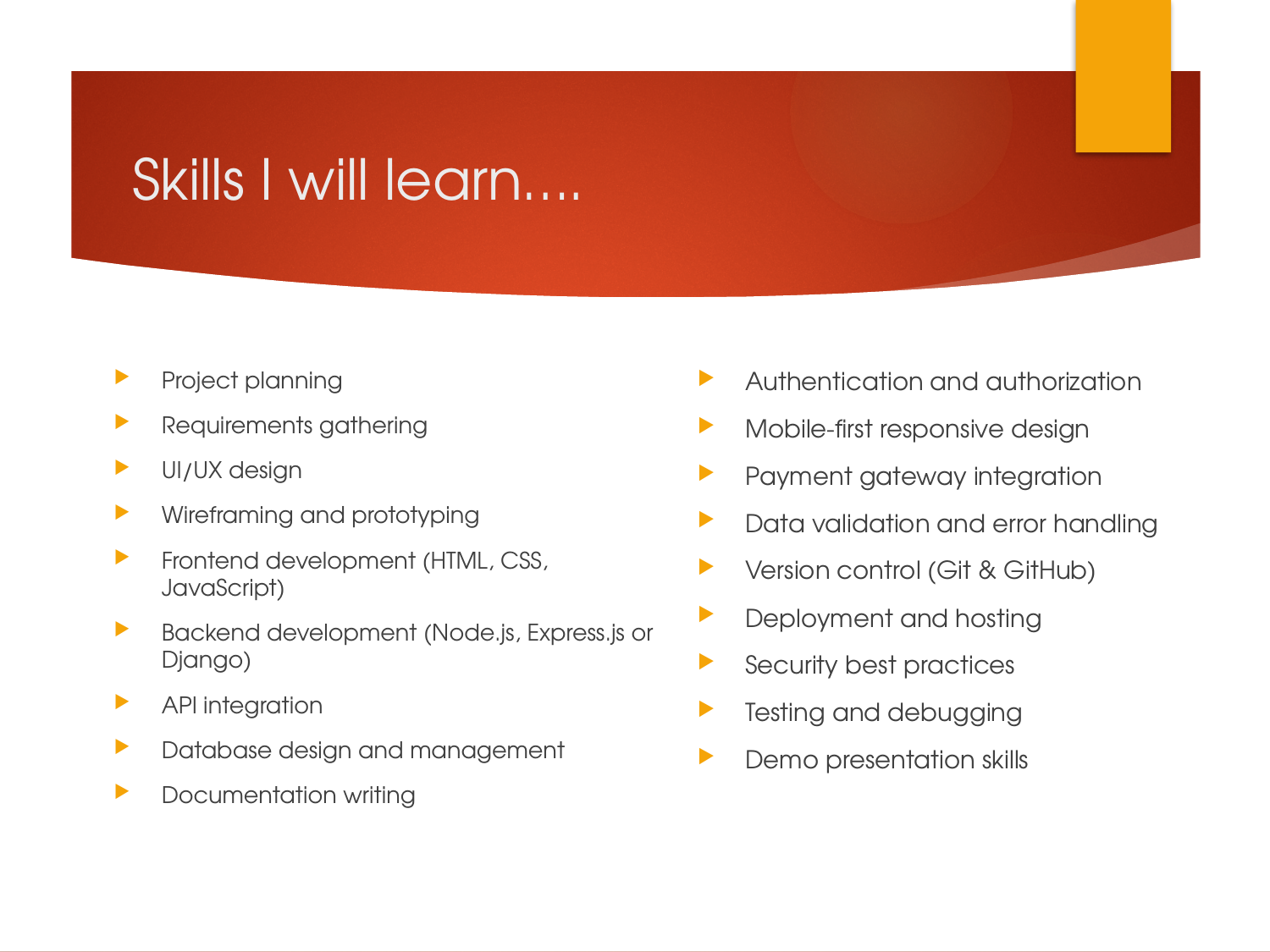

# Skills I will learn….
Project planning
Requirements gathering
UI/UX design
Wireframing and prototyping
Frontend development (HTML, CSS, JavaScript)
Backend development (Node.js, Express.js or Django)
API integration
Database design and management
Documentation writing

Authentication and authorization
Mobile-first responsive design
Payment gateway integration
Data validation and error handling
Version control (Git & GitHub)
Deployment and hosting
Security best practices
Testing and debugging
Demo presentation skills